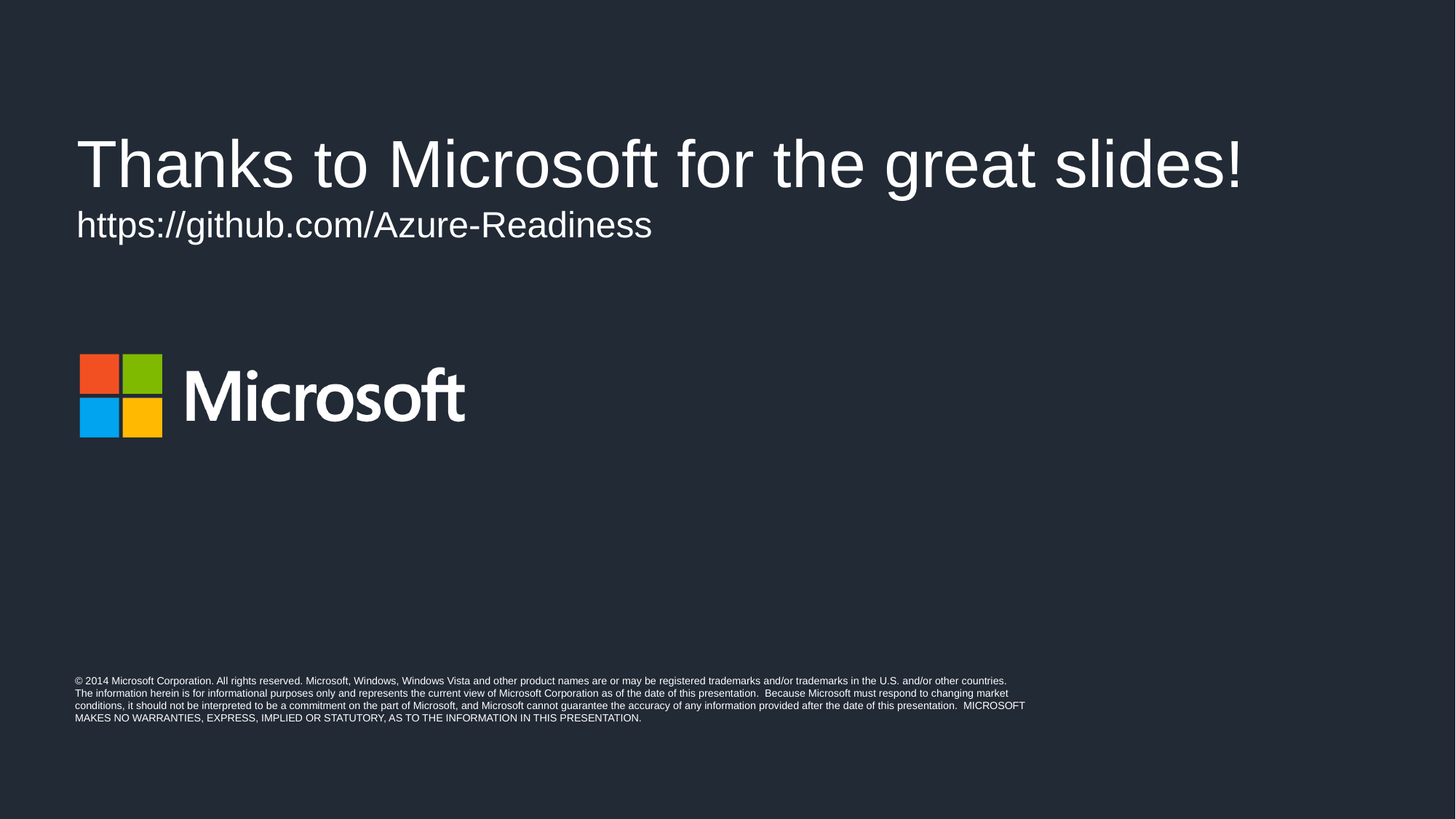

Thanks to Microsoft for the great slides!
https://github.com/Azure-Readiness